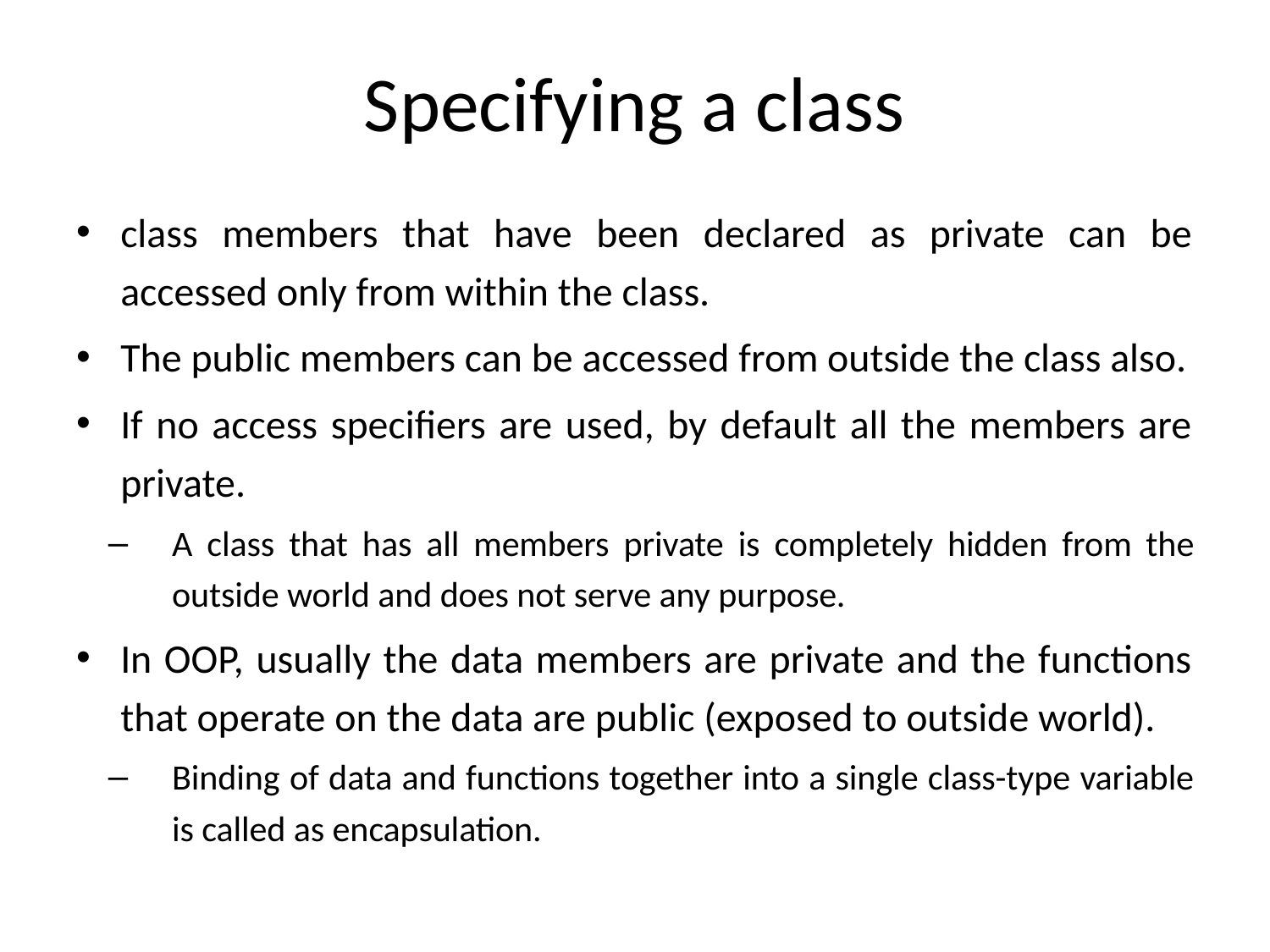

# Specifying a class
class members that have been declared as private can be accessed only from within the class.
The public members can be accessed from outside the class also.
If no access specifiers are used, by default all the members are private.
A class that has all members private is completely hidden from the outside world and does not serve any purpose.
In OOP, usually the data members are private and the functions that operate on the data are public (exposed to outside world).
Binding of data and functions together into a single class-type variable is called as encapsulation.